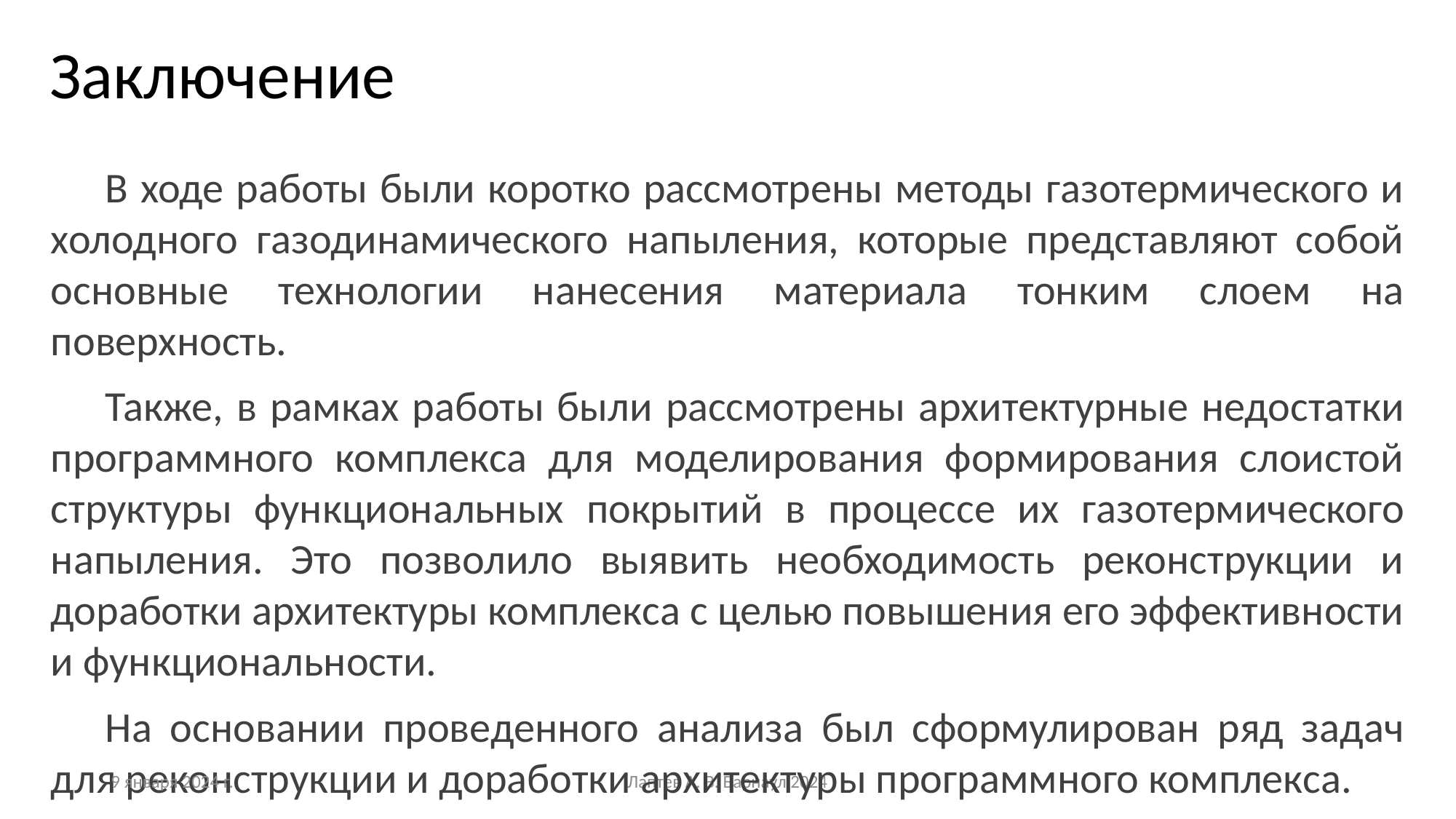

# Заключение
В ходе работы были коротко рассмотрены методы газотермического и холодного газодинамического напыления, которые представляют собой основные технологии нанесения материала тонким слоем на поверхность.
Также, в рамках работы были рассмотрены архитектурные недостатки программного комплекса для моделирования формирования слоистой структуры функциональных покрытий в процессе их газотермического напыления. Это позволило выявить необходимость реконструкции и доработки архитектуры комплекса с целью повышения его эффективности и функциональности.
На основании проведенного анализа был сформулирован ряд задач для реконструкции и доработки архитектуры программного комплекса.
9 января 2024 г.
Лаптев А. В. Барнаул 2024
8